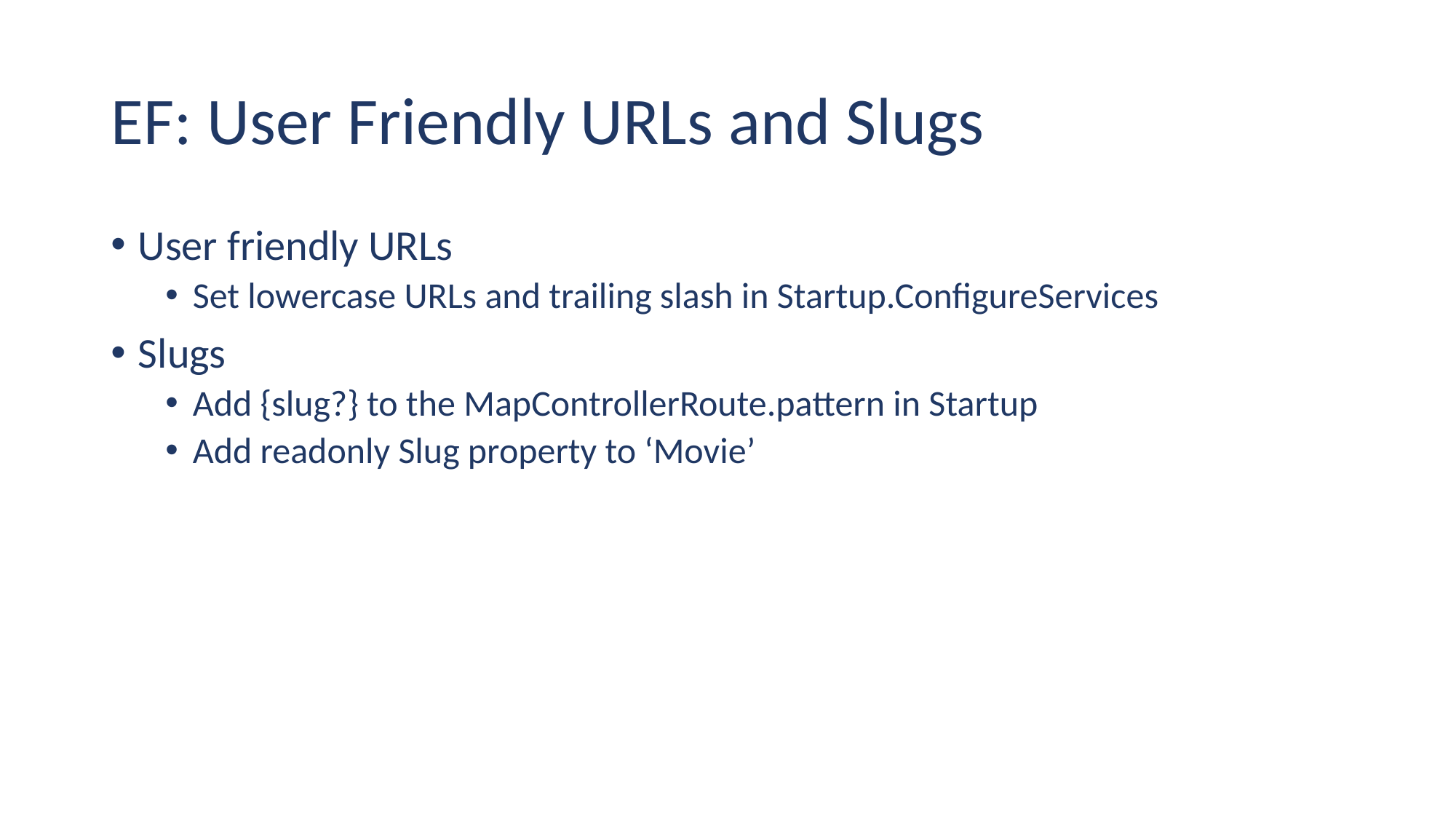

# EF: User Friendly URLs and Slugs
User friendly URLs
Set lowercase URLs and trailing slash in Startup.ConfigureServices
Slugs
Add {slug?} to the MapControllerRoute.pattern in Startup
Add readonly Slug property to ‘Movie’